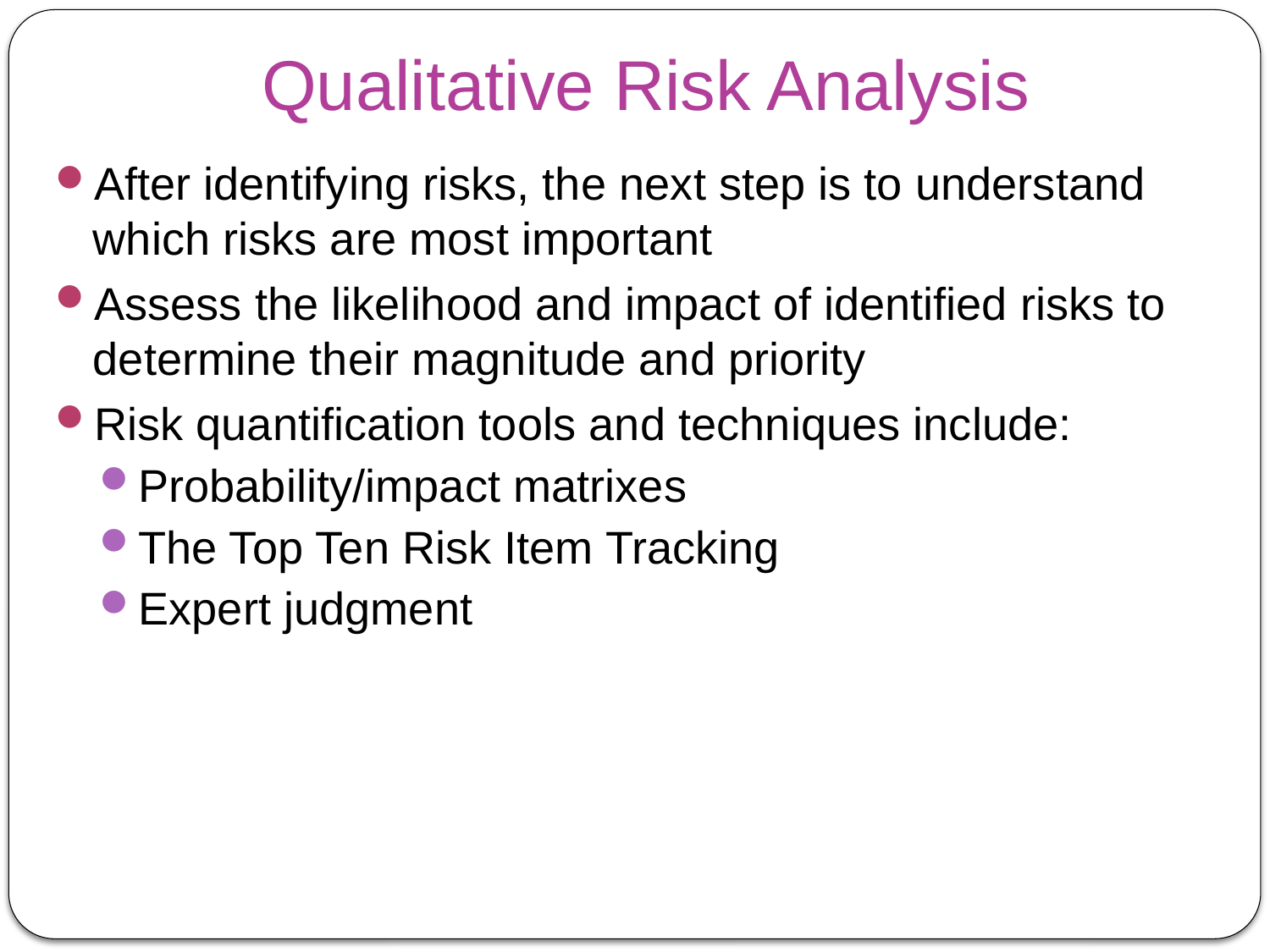

# Qualitative Risk Analysis
After identifying risks, the next step is to understand which risks are most important
Assess the likelihood and impact of identified risks to determine their magnitude and priority
Risk quantification tools and techniques include:
Probability/impact matrixes
The Top Ten Risk Item Tracking
Expert judgment